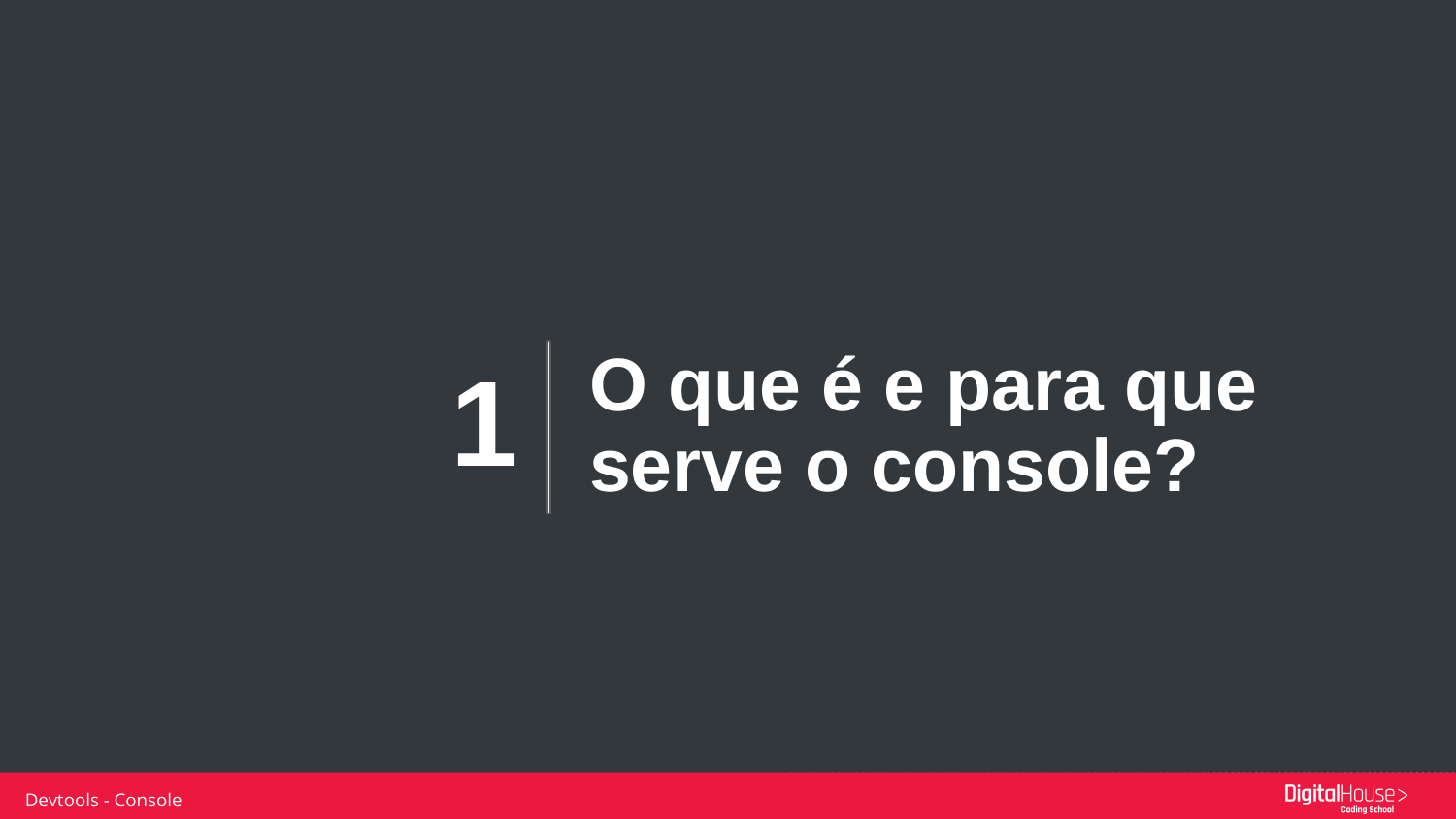

O que é e para que serve o console?

1